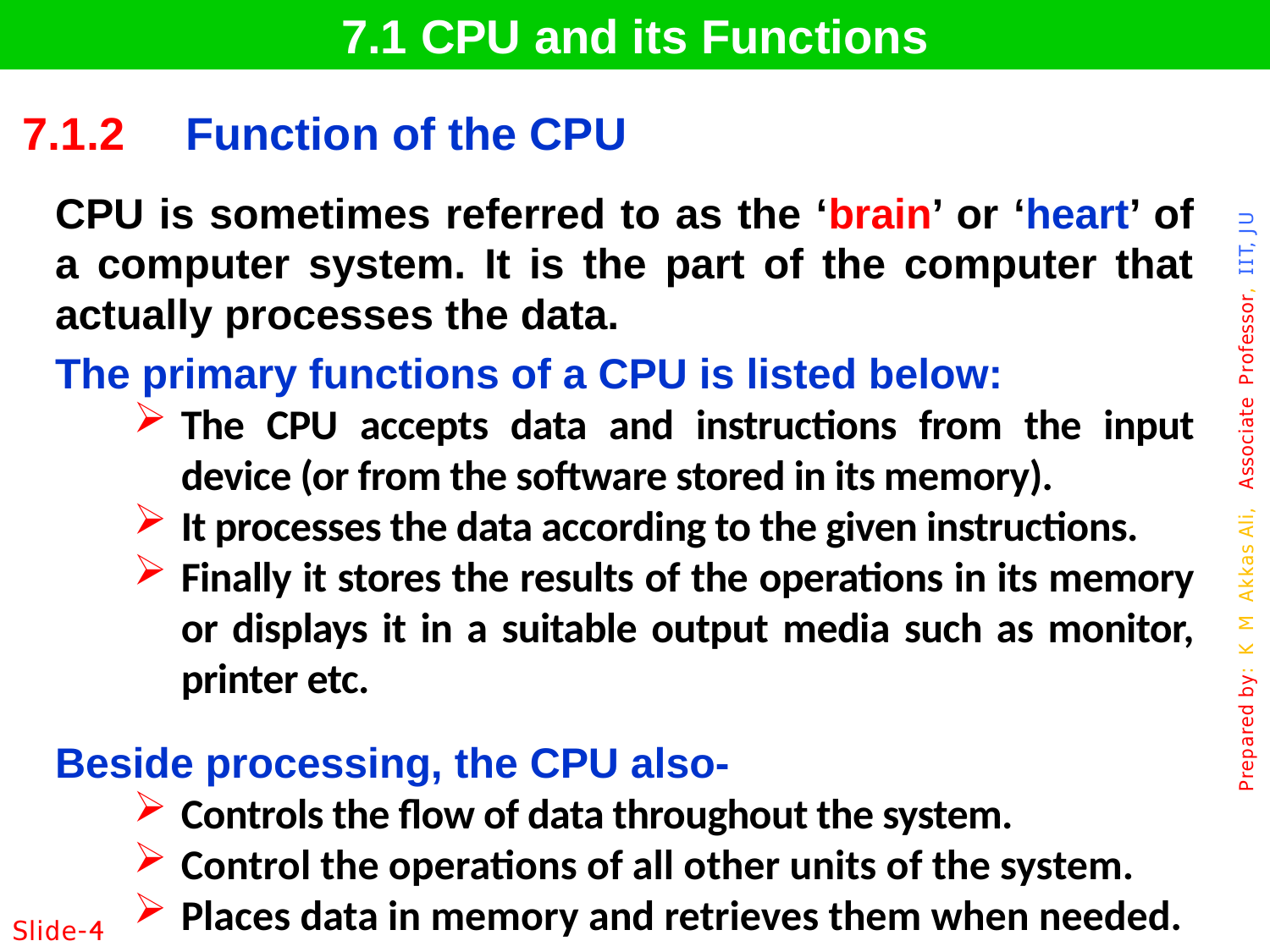

7.1 CPU and its Functions
| 7.1.2 | Function of the CPU |
| --- | --- |
CPU is sometimes referred to as the ‘brain’ or ‘heart’ of a computer system. It is the part of the computer that actually processes the data.
The primary functions of a CPU is listed below:
The CPU accepts data and instructions from the input device (or from the software stored in its memory).
It processes the data according to the given instructions.
Finally it stores the results of the operations in its memory or displays it in a suitable output media such as monitor, printer etc.

Beside processing, the CPU also-
Controls the flow of data throughout the system.
Control the operations of all other units of the system.
Places data in memory and retrieves them when needed.
Slide-4